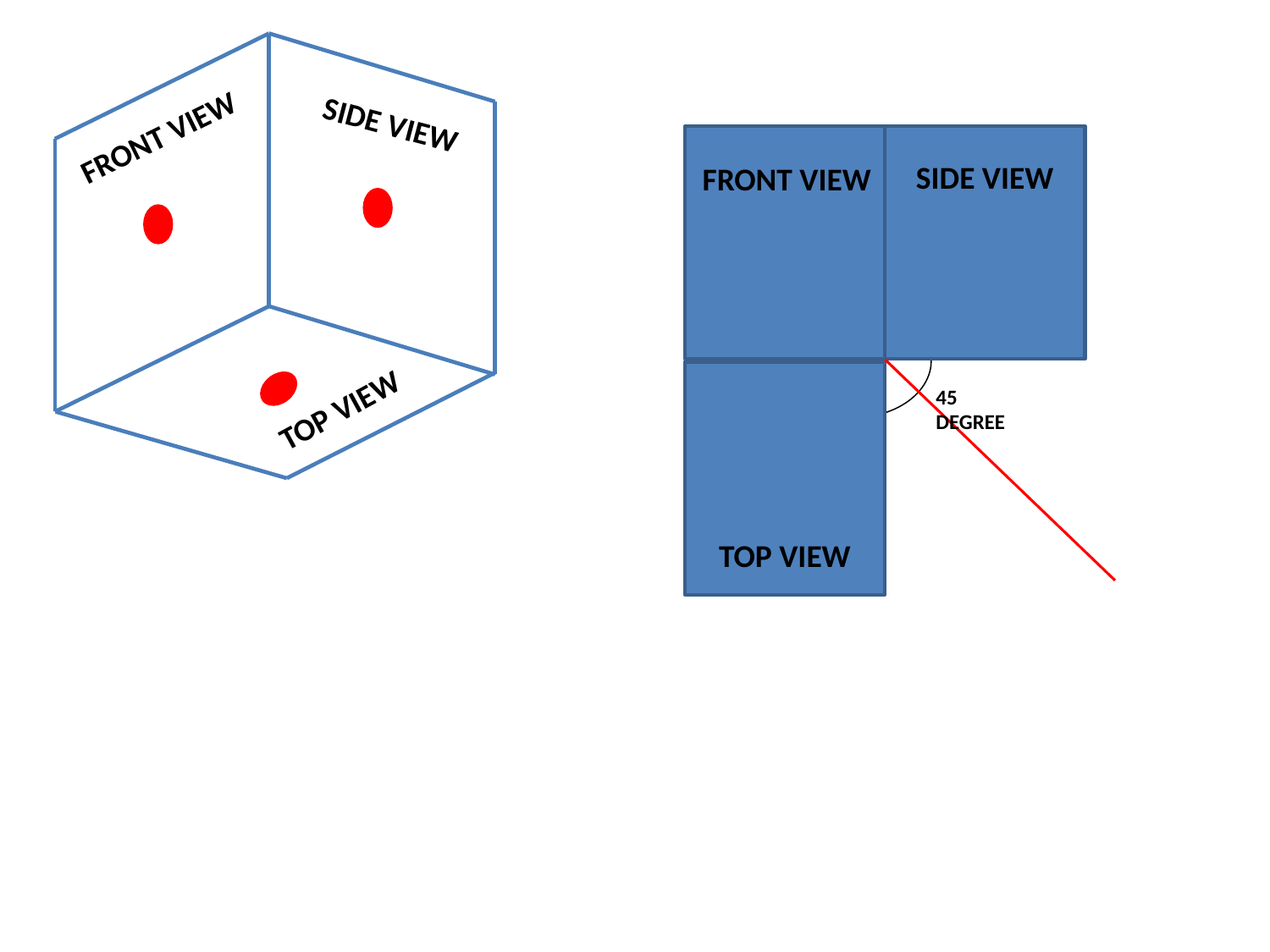

SIDE VIEW
FRONT VIEW

SIDE VIEW
FRONT VIEW

45
degree
TOP VIEW
TOP VIEW